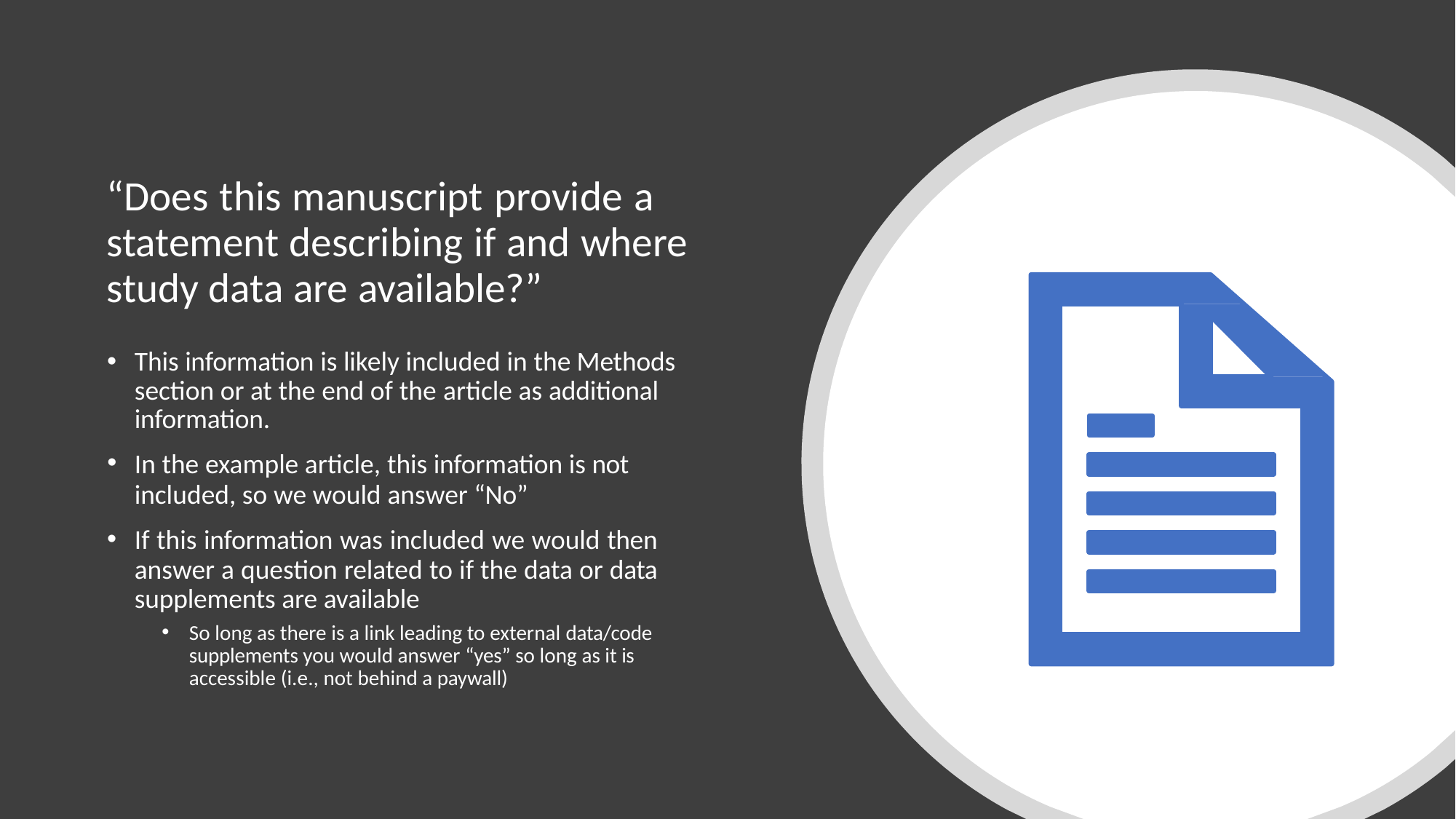

# “Does this manuscript provide a statement describing if and where study data are available?”
This information is likely included in the Methods section or at the end of the article as additional information.
In the example article, this information is not
included, so we would answer “No”
If this information was included we would then answer a question related to if the data or data supplements are available
So long as there is a link leading to external data/code supplements you would answer “yes” so long as it is accessible (i.e., not behind a paywall)